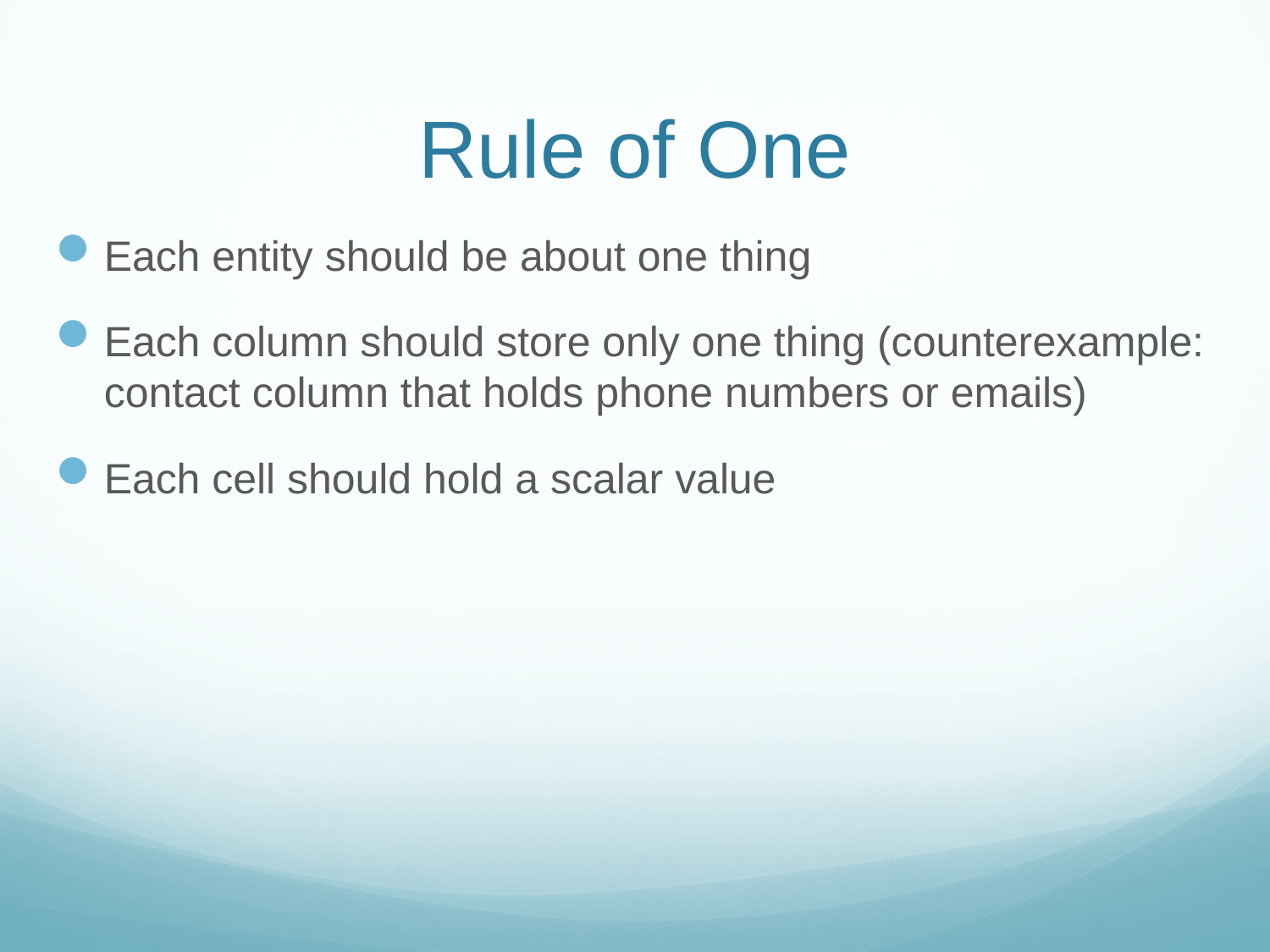

# Rule of One
Each entity should be about one thing
Each column should store only one thing (counterexample: contact column that holds phone numbers or emails)
Each cell should hold a scalar value